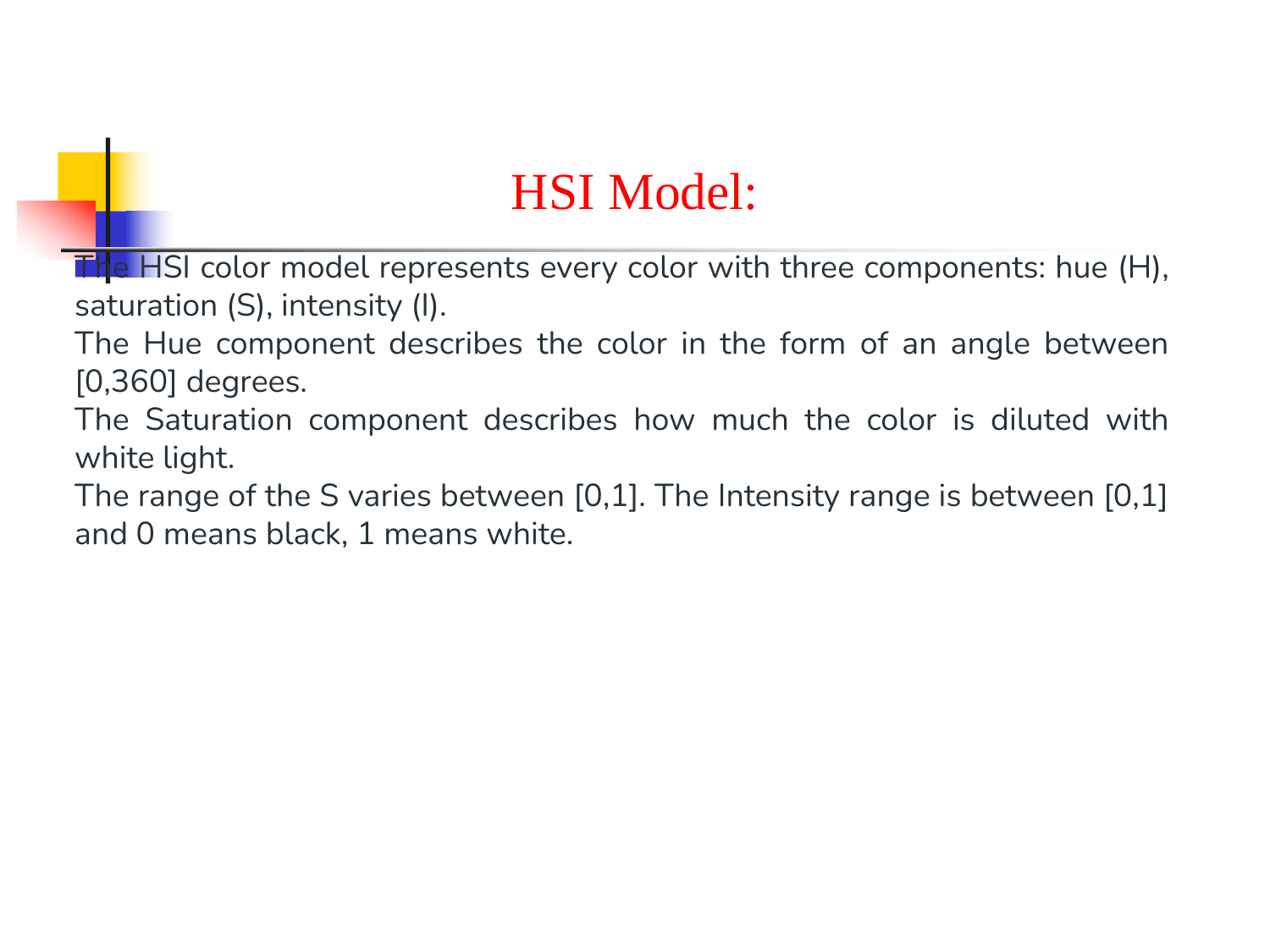

# HSI Model:
The HSI color model represents every color with three components: hue (H), saturation (S), intensity (I).
The Hue component describes the color in the form of an angle between [0,360] degrees.
The Saturation component describes how much the color is diluted with white light.
The range of the S varies between [0,1]. The Intensity range is between [0,1] and 0 means black, 1 means white.